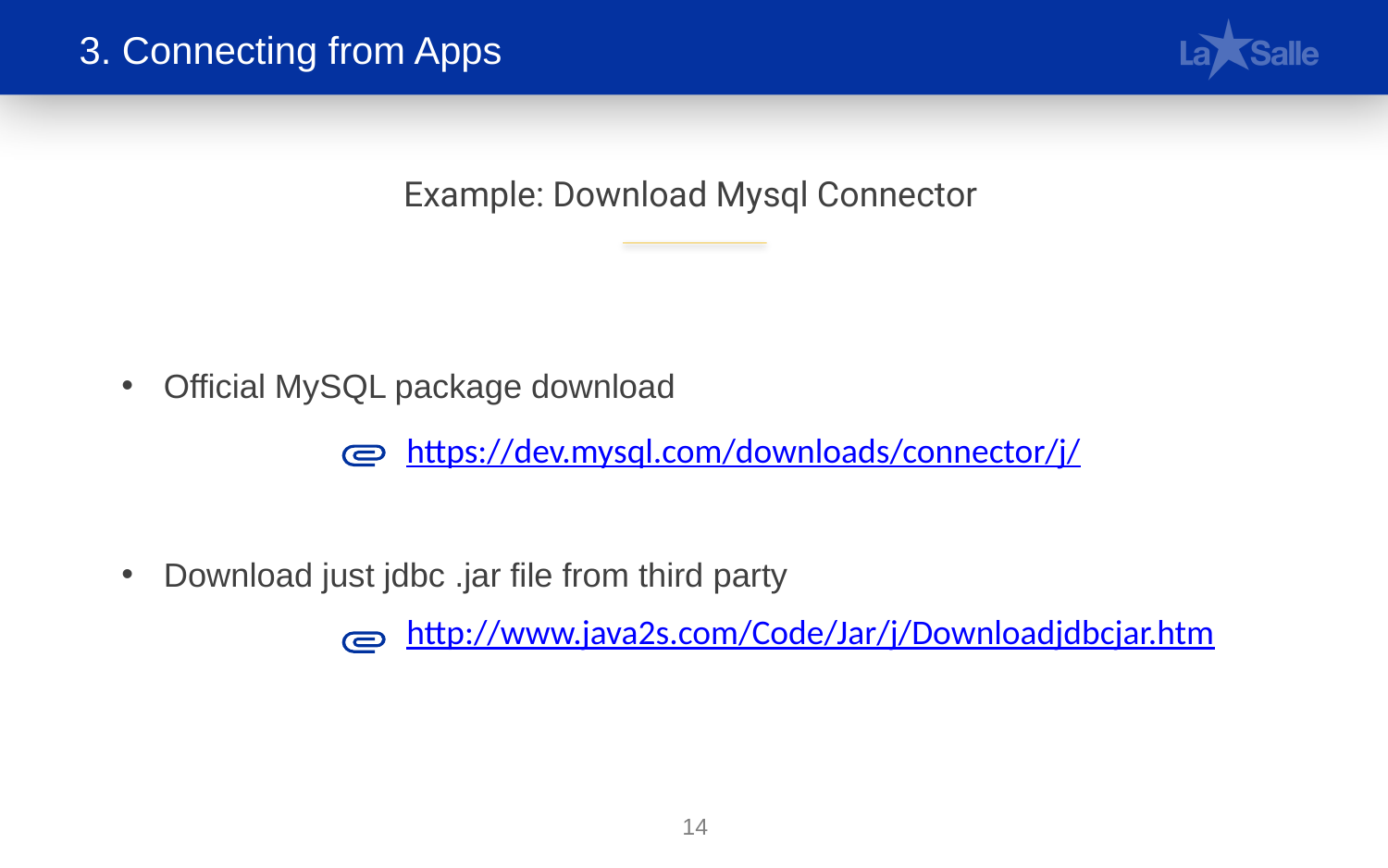

3. Connecting from Apps
Example: Download Mysql Connector

Official MySQL package download

Download just jdbc .jar file from third party

https://dev.mysql.com/downloads/connector/j/

http://www.java2s.com/Code/Jar/j/Downloadjdbcjar.htm